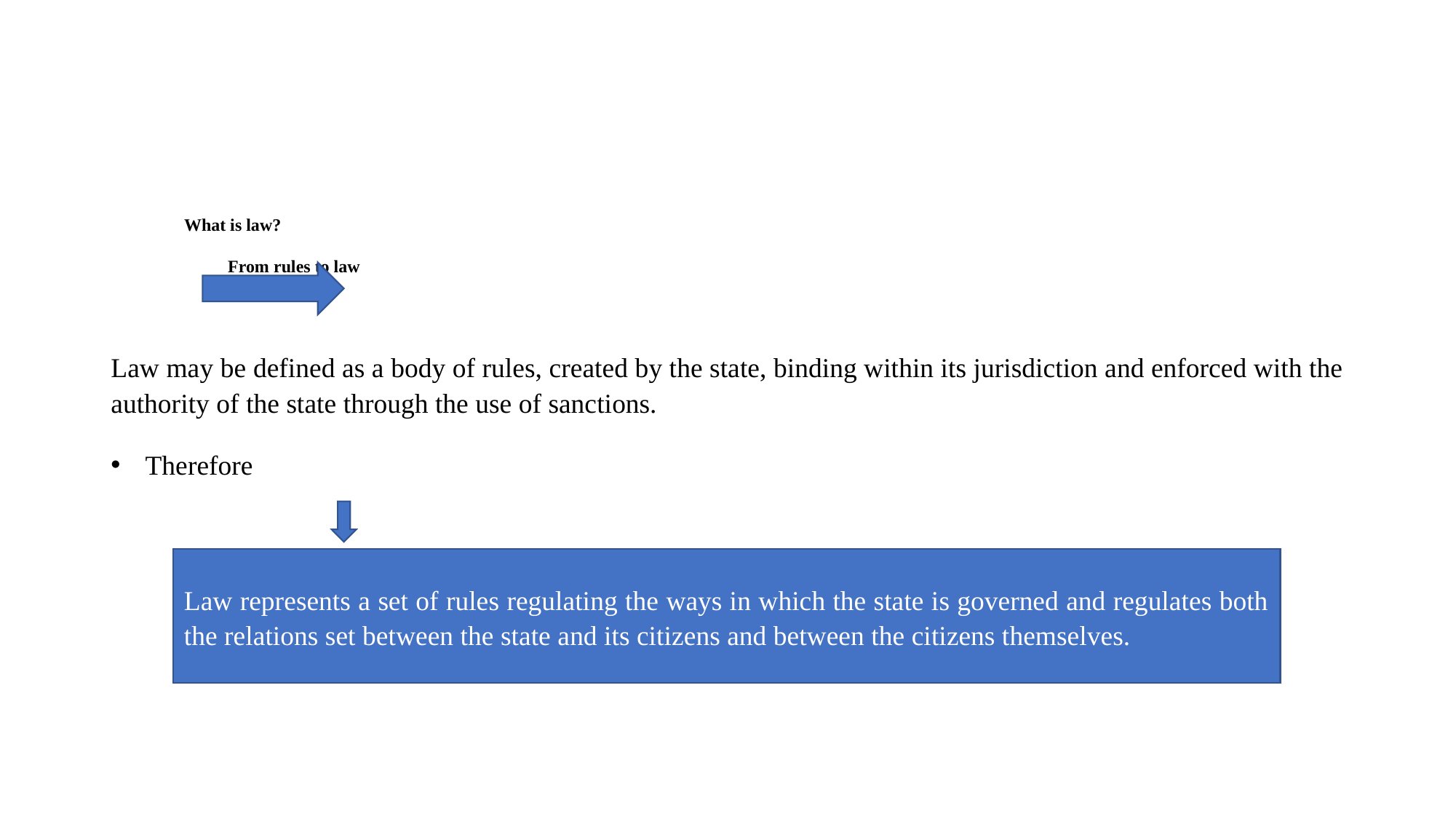

# What is law? From rules to law

Law may be defined as a body of rules, created by the state, binding within its jurisdiction and enforced with the authority of the state through the use of sanctions.
 Therefore

Law represents a set of rules regulating the ways in which the state is governed and regulates both the relations set between the state and its citizens and between the citizens themselves.